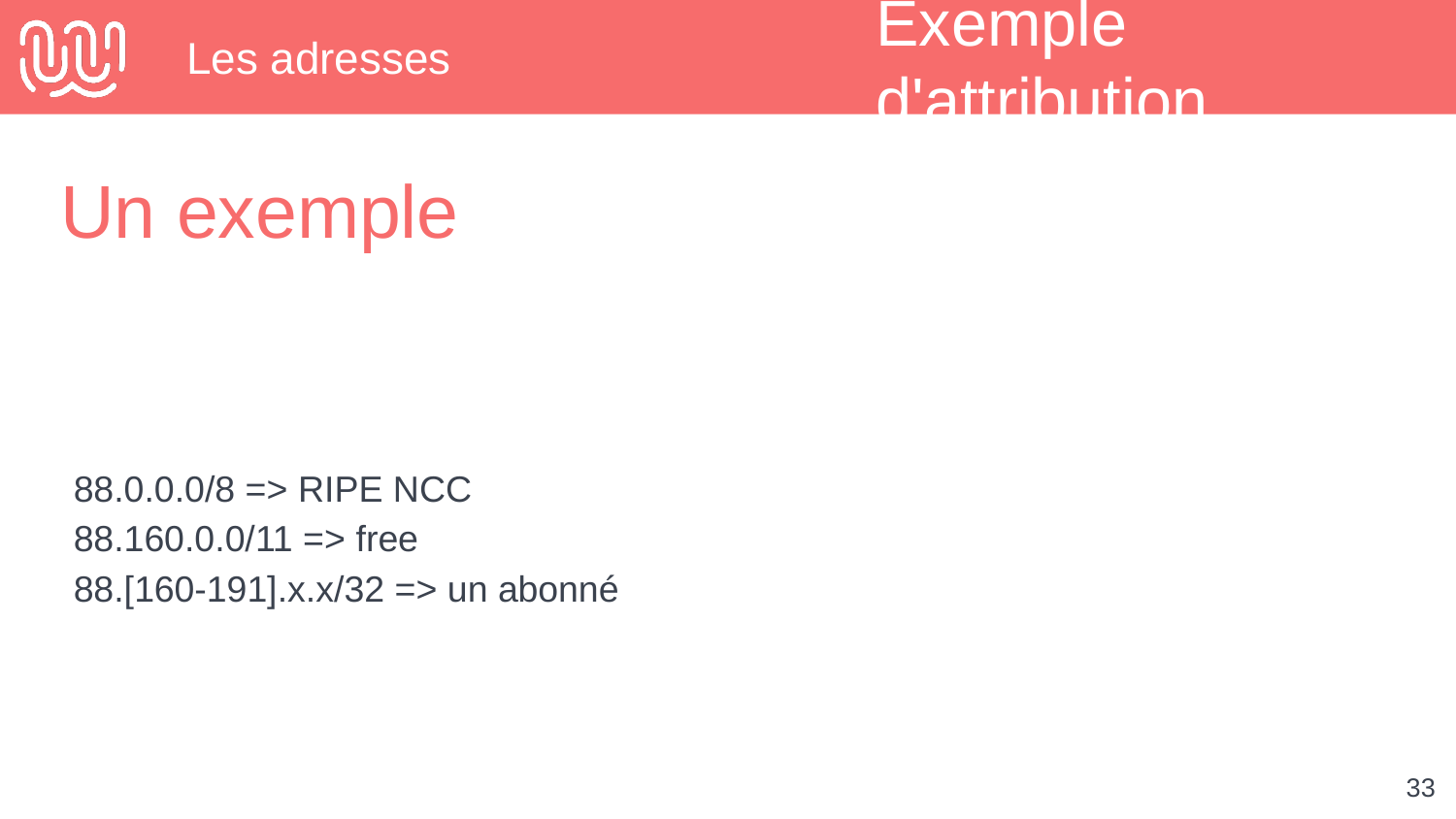

# Les adresses
Exemple d'attribution
Un exemple
88.0.0.0/8 => RIPE NCC
88.160.0.0/11 => free
88.[160-191].x.x/32 => un abonné
33